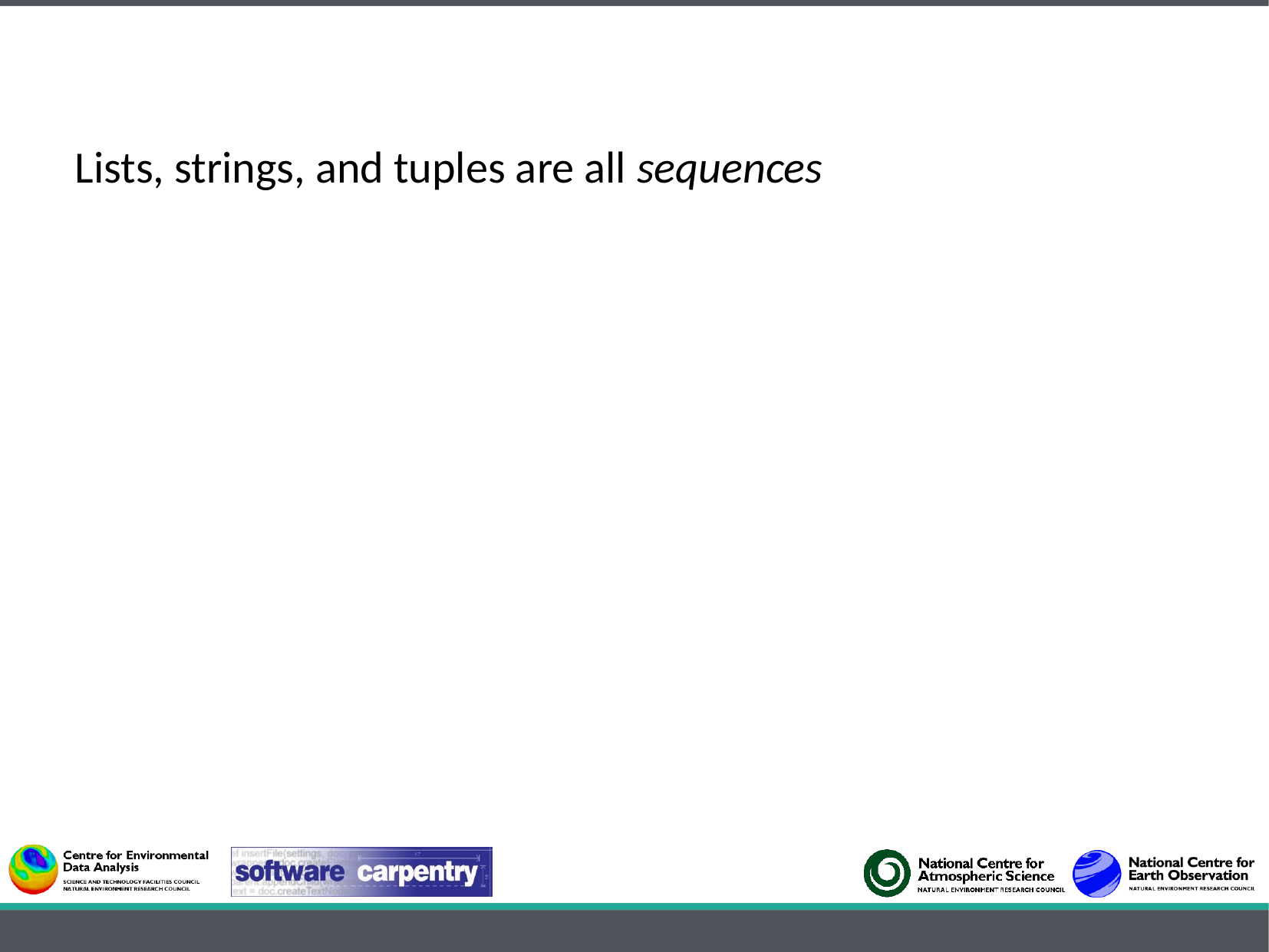

Lists, strings, and tuples are all sequences